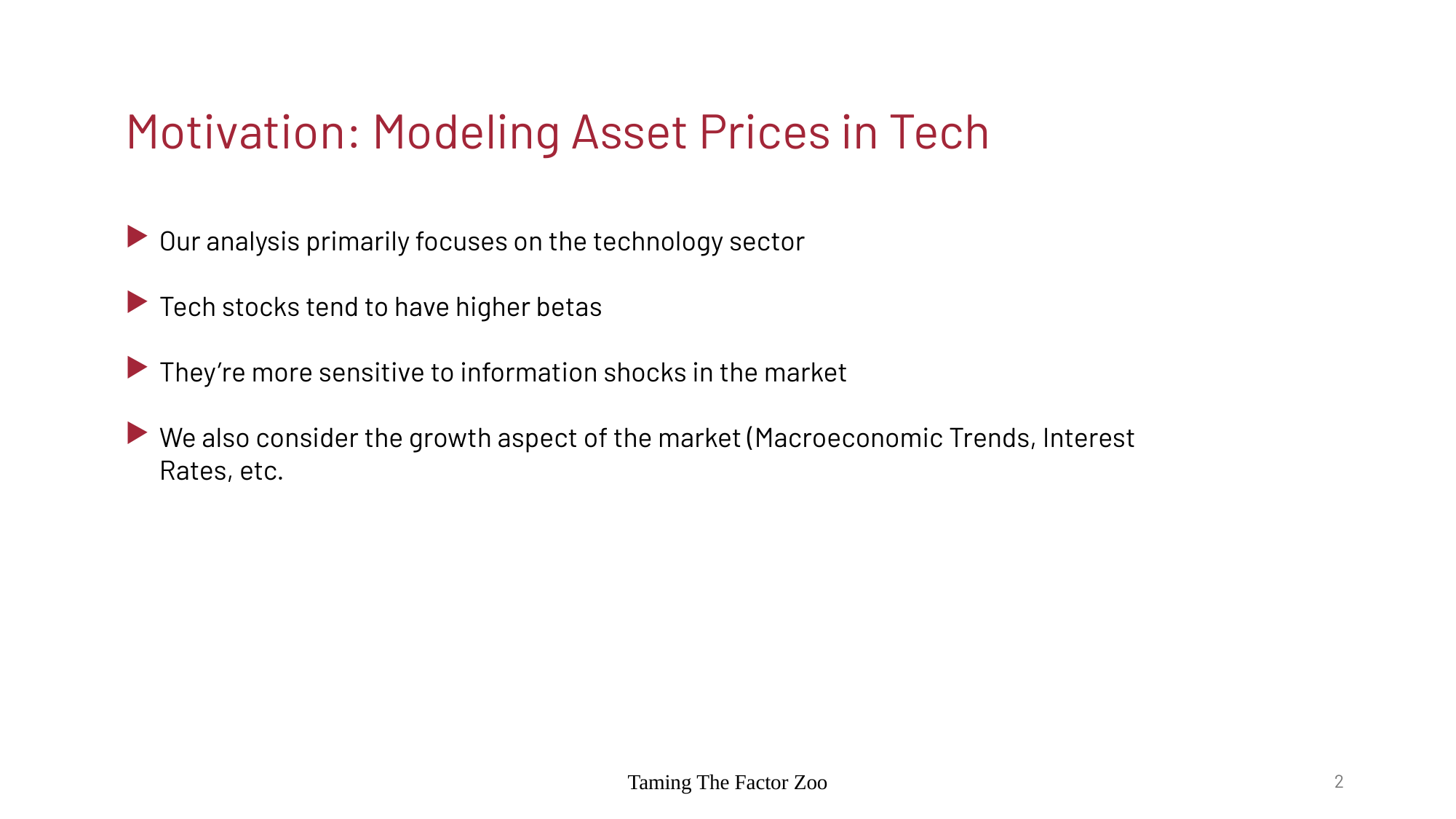

Motivation: Modeling Asset Prices in Tech
Our analysis primarily focuses on the technology sector
Tech stocks tend to have higher betas
They’re more sensitive to information shocks in the market
We also consider the growth aspect of the market (Macroeconomic Trends, Interest Rates, etc.
Taming The Factor Zoo
2